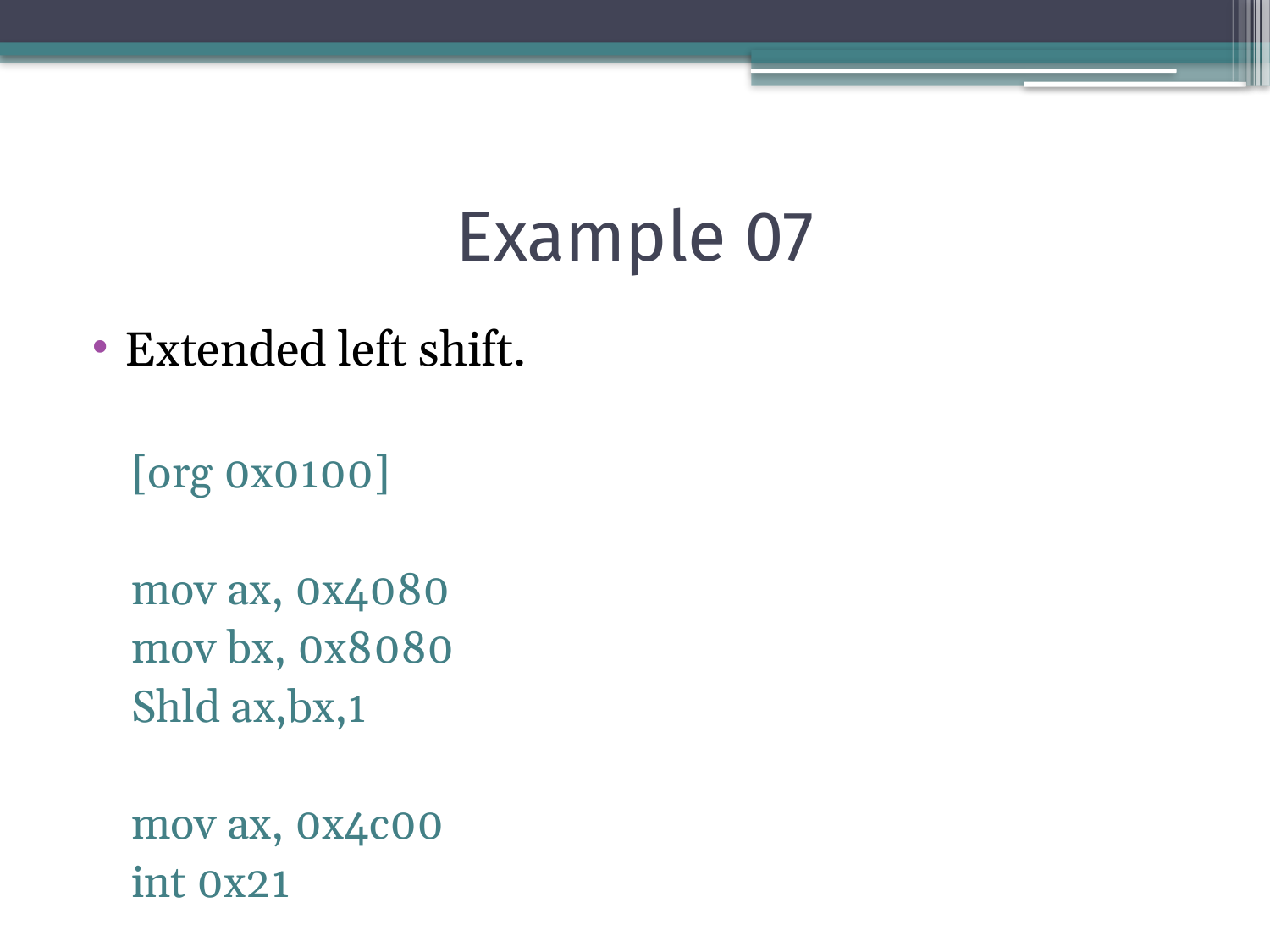

# Example 07
Extended left shift.

[org 0x0100]

mov ax, 0x4080
mov bx, 0x8080
Shld ax,bx,1

mov ax, 0x4c00
int 0x21